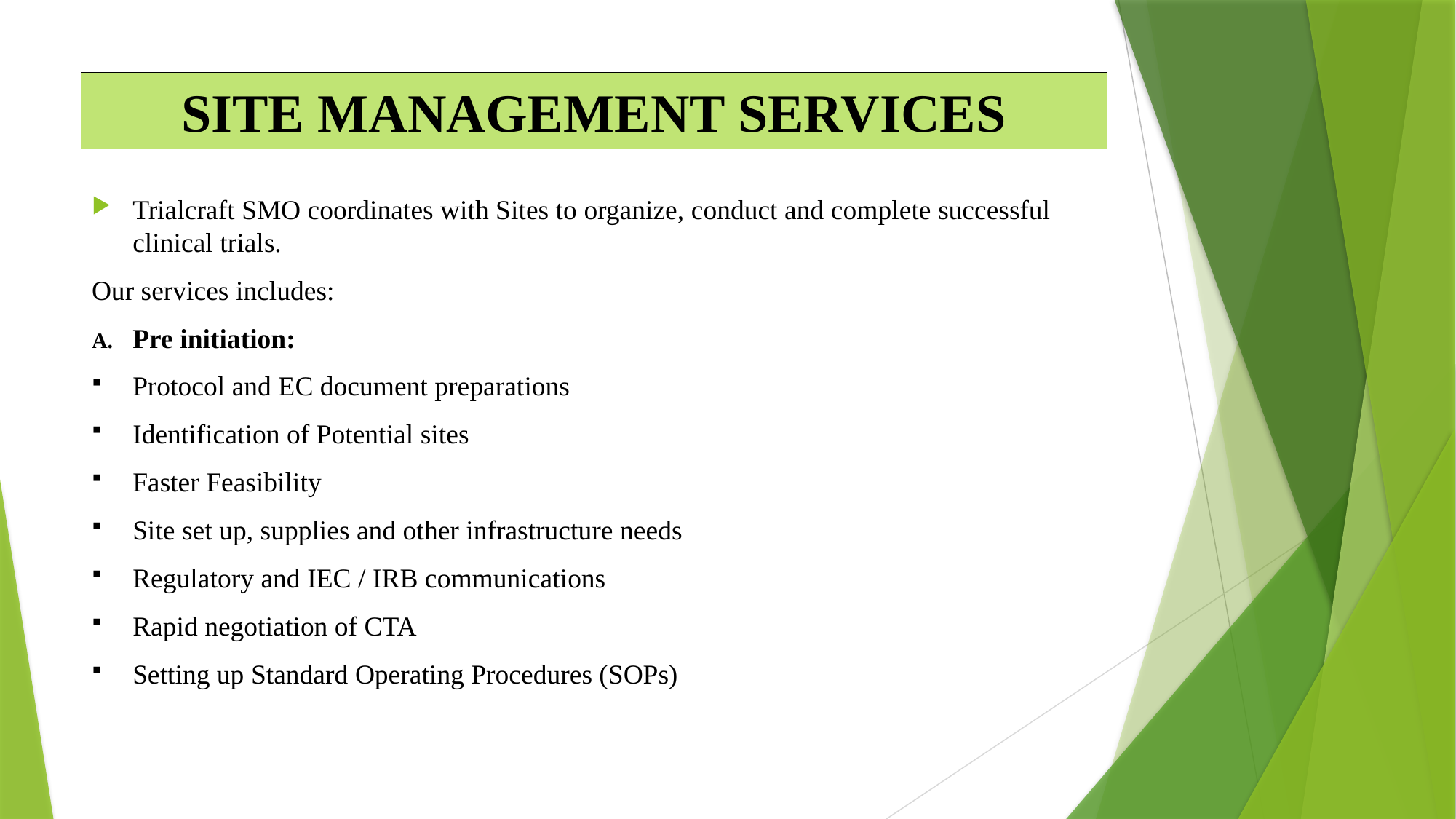

# SITE MANAGEMENT SERVICES
Trialcraft SMO coordinates with Sites to organize, conduct and complete successful clinical trials.
Our services includes:
Pre initiation:
Protocol and EC document preparations
Identification of Potential sites
Faster Feasibility
Site set up, supplies and other infrastructure needs
Regulatory and IEC / IRB communications
Rapid negotiation of CTA
Setting up Standard Operating Procedures (SOPs)